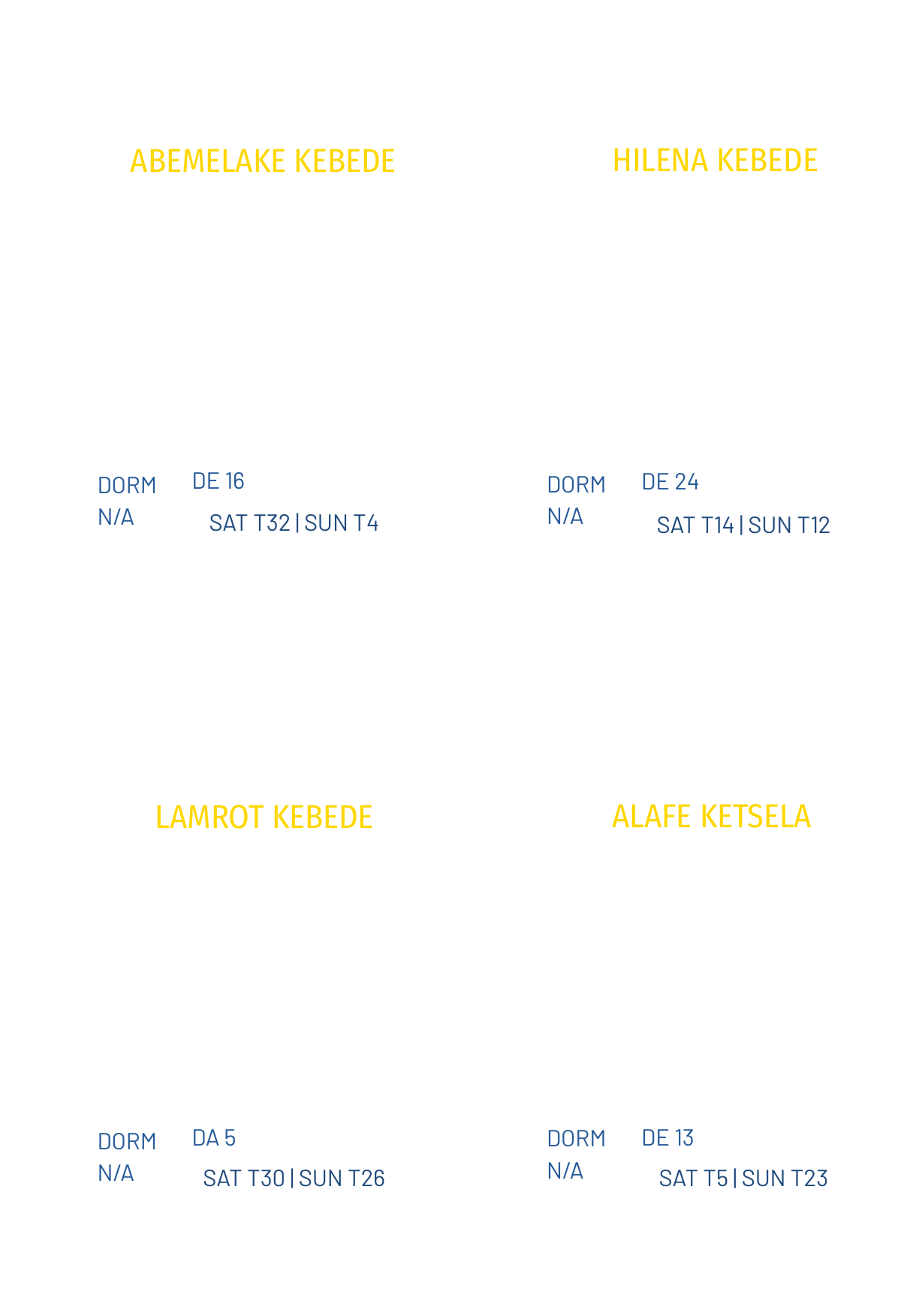

HILENA KEBEDE
ABEMELAKE KEBEDE
ATLANTA CAMPUS MINISTRY
ATLANTA CAMPUS MINISTRY
PARTICIPANT
PARTICIPANT
DE 16
DE 24
DORM
DORM
N/A
N/A
SAT T32 | SUN T4
SAT T14 | SUN T12
ALAFE KETSELA
LAMROT KEBEDE
NEW
ATLANTA CAMPUS MINISTRY
PARTICIPANT
PARTICIPANT
DA 5
DE 13
DORM
DORM
N/A
N/A
SAT T30 | SUN T26
SAT T5 | SUN T23